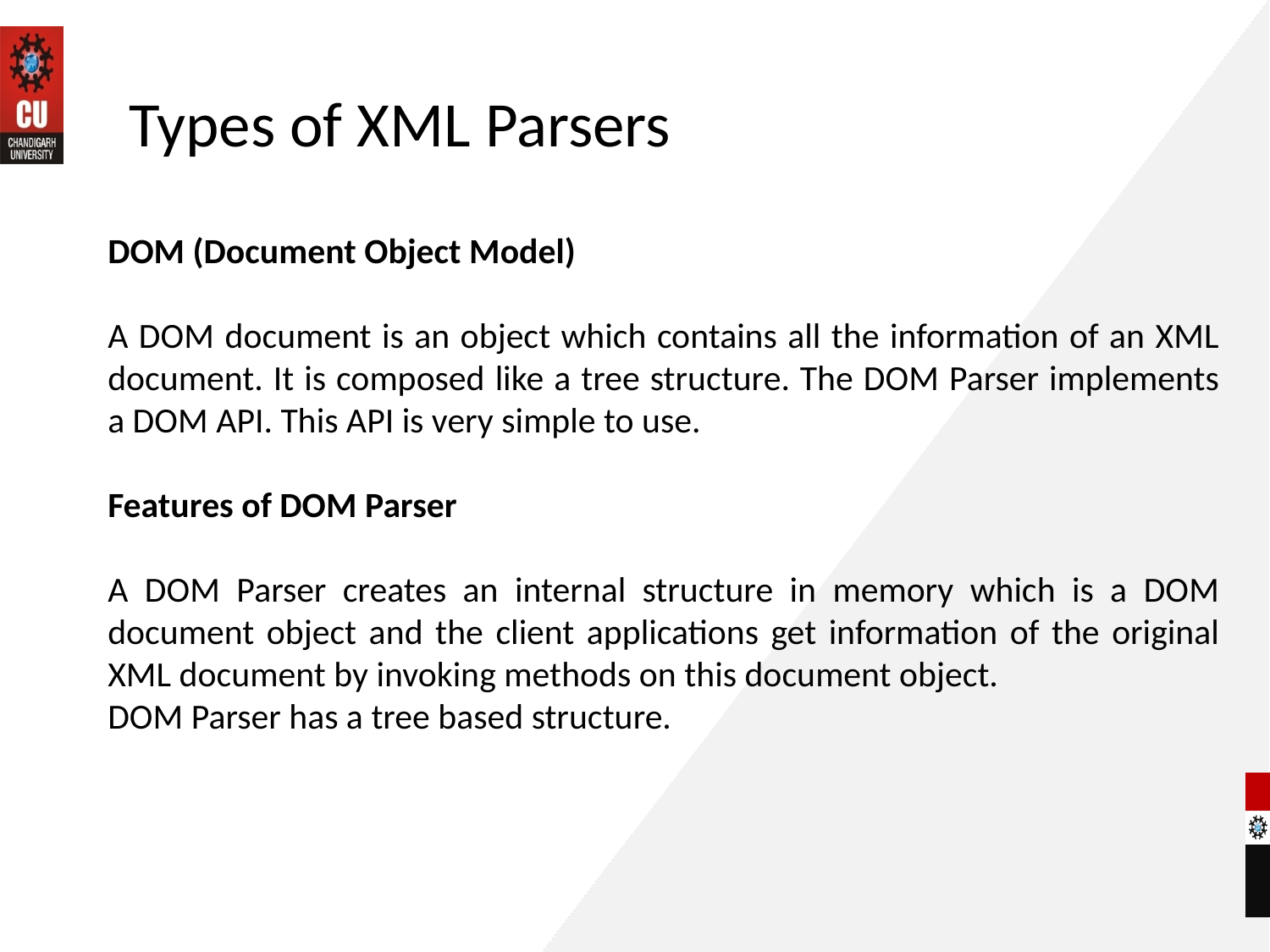

# Types of XML Parsers
DOM (Document Object Model)

A DOM document is an object which contains all the information of an XML document. It is composed like a tree structure. The DOM Parser implements a DOM API. This API is very simple to use.

Features of DOM Parser

A DOM Parser creates an internal structure in memory which is a DOM document object and the client applications get information of the original XML document by invoking methods on this document object.
DOM Parser has a tree based structure.